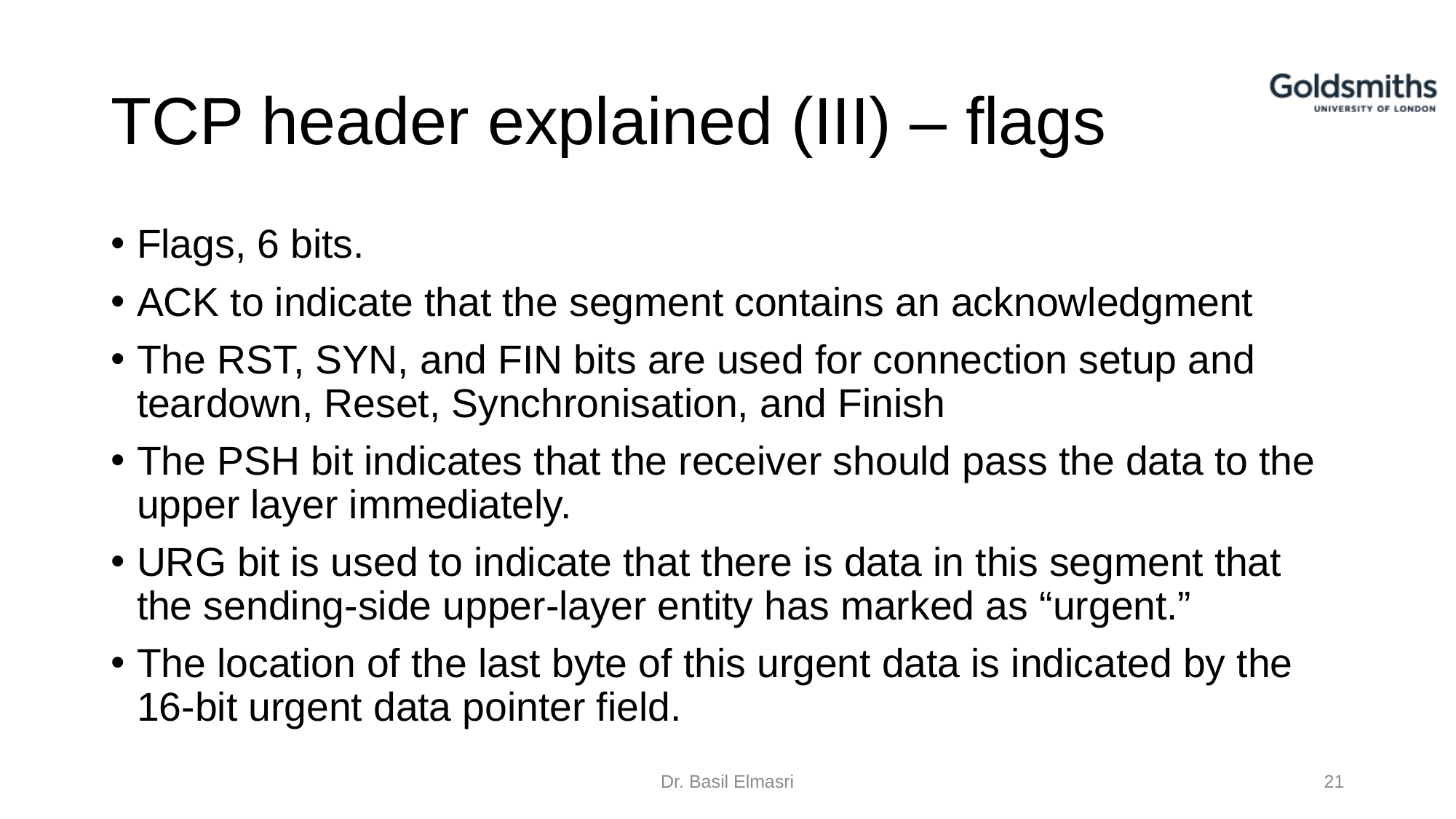

# TCP header explained (III) – flags
Flags, 6 bits.
ACK to indicate that the segment contains an acknowledgment
The RST, SYN, and FIN bits are used for connection setup and teardown, Reset, Synchronisation, and Finish
The PSH bit indicates that the receiver should pass the data to the upper layer immediately.
URG bit is used to indicate that there is data in this segment that the sending-side upper-layer entity has marked as “urgent.”
The location of the last byte of this urgent data is indicated by the 16-bit urgent data pointer field.
Dr. Basil Elmasri
21